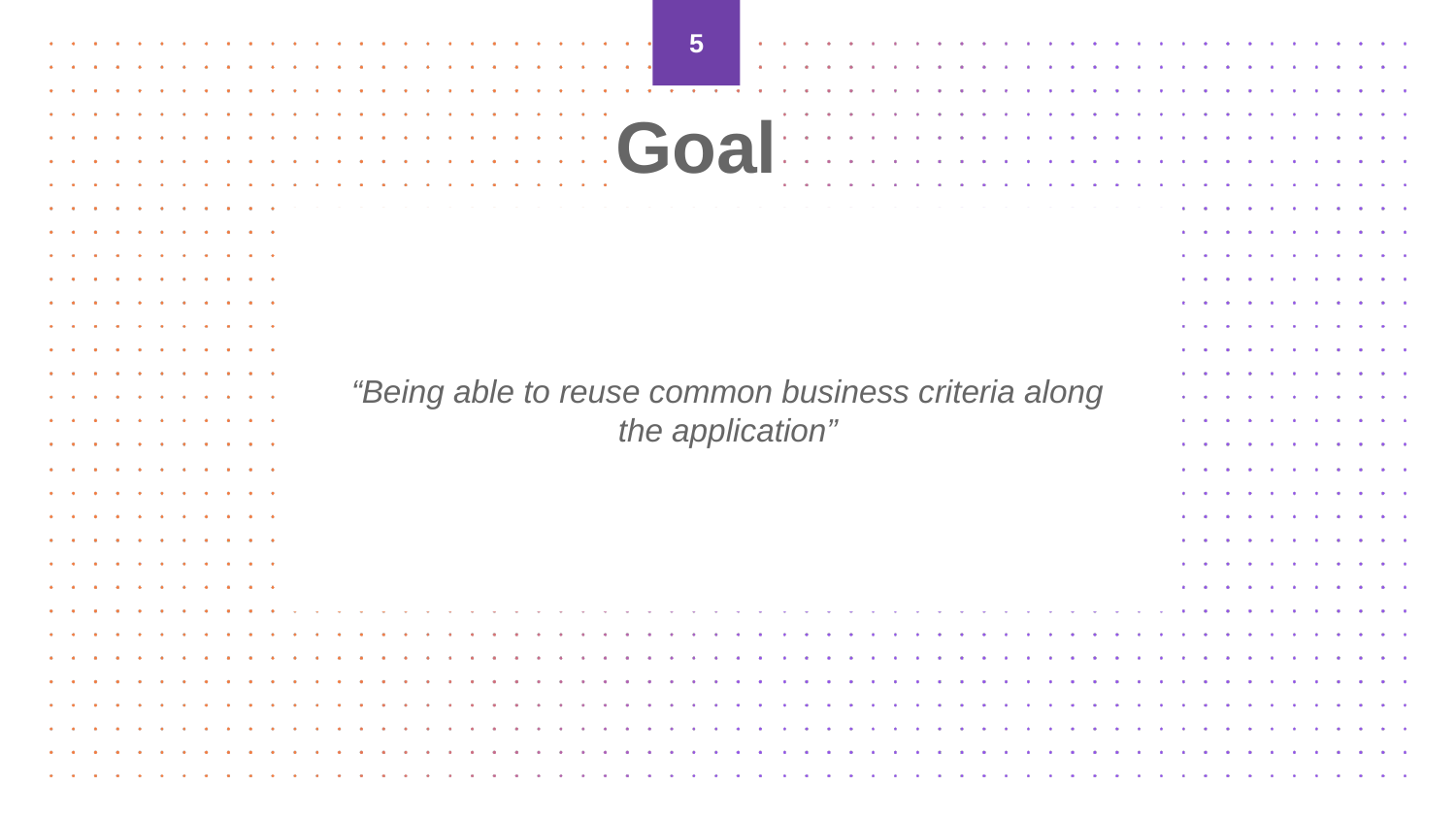

5
Goal
“Being able to reuse common business criteria along the application”